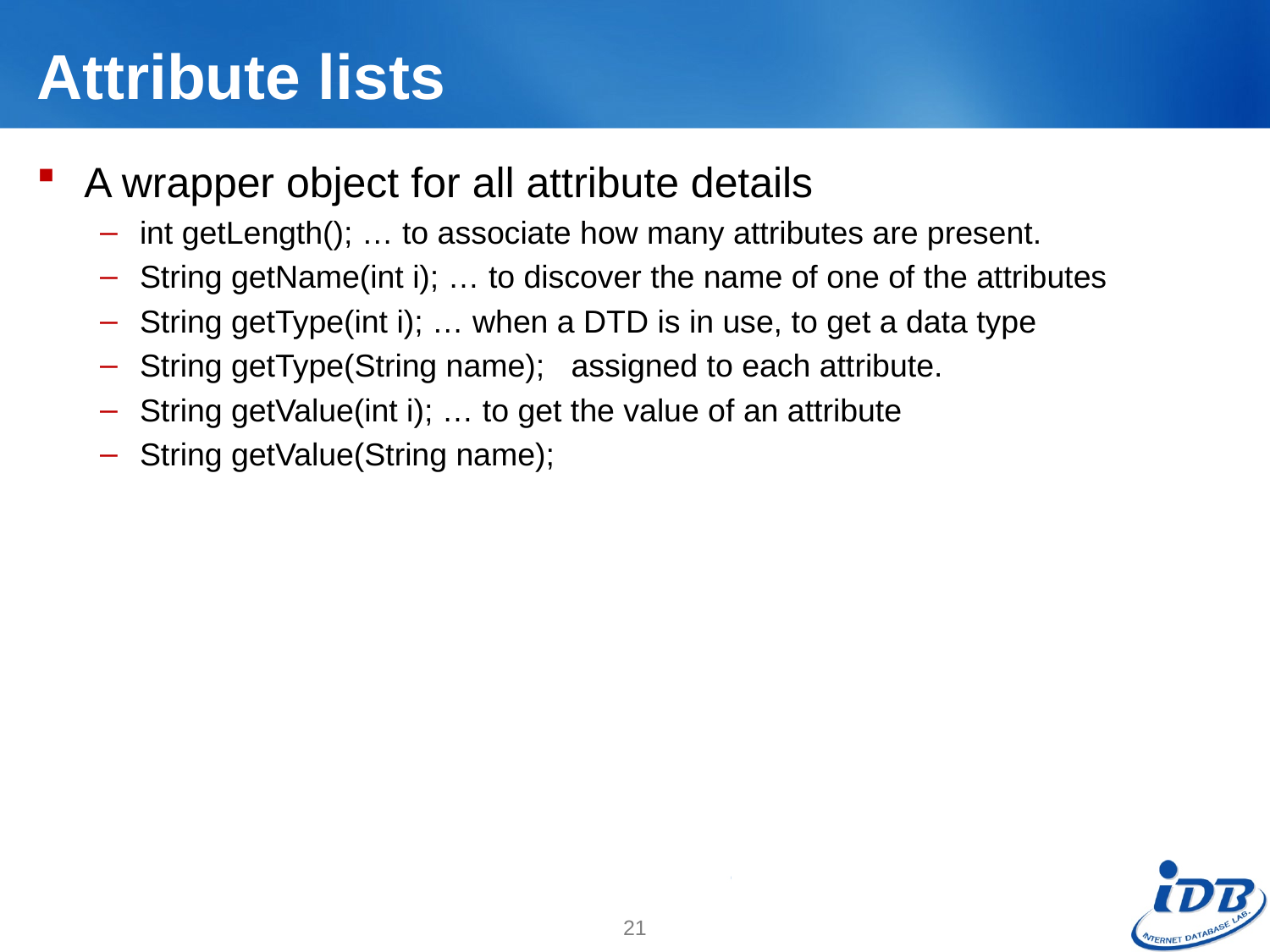

# Attribute lists
A wrapper object for all attribute details
int getLength(); … to associate how many attributes are present.
String getName(int i); … to discover the name of one of the attributes
String getType(int i); … when a DTD is in use, to get a data type
String getType(String name);   assigned to each attribute.
String getValue(int i); … to get the value of an attribute
String getValue(String name);
21